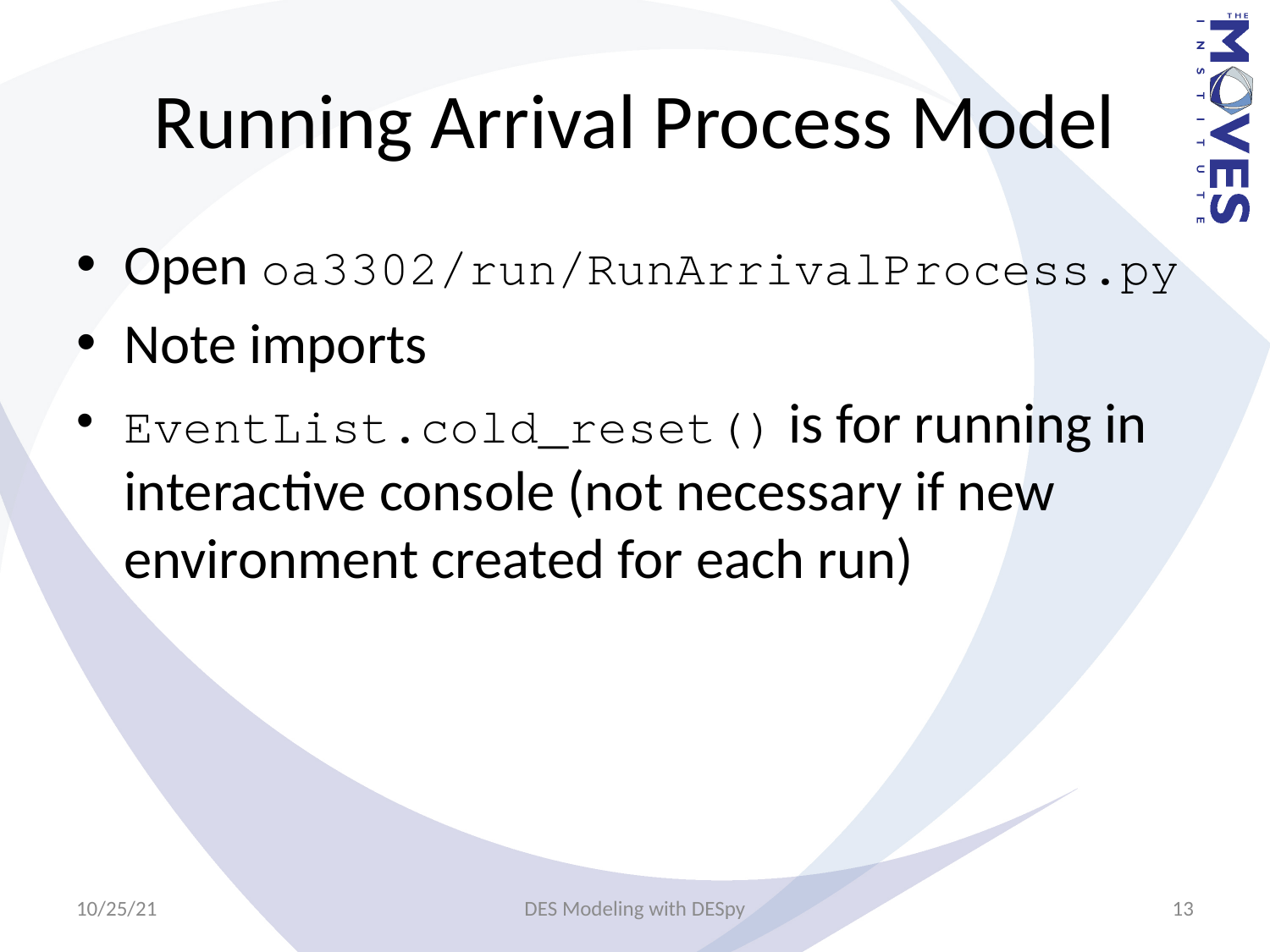

# Running Arrival Process Model
Open oa3302/run/RunArrivalProcess.py
Note imports
EventList.cold_reset() is for running in interactive console (not necessary if new environment created for each run)

10/25/21
DES Modeling with DESpy
13